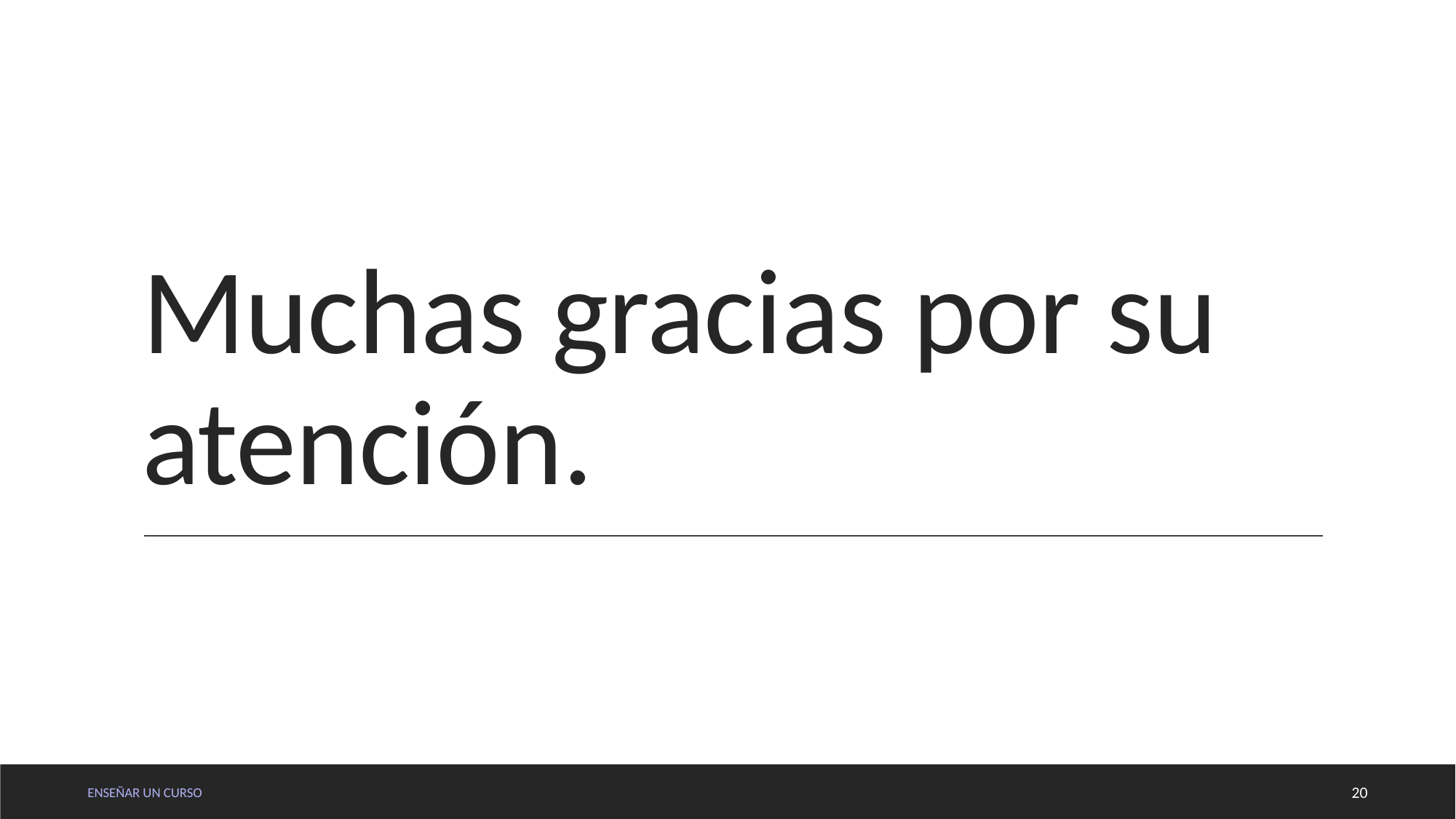

# Muchas gracias por su atención.

ENSEÑAR UN CURSO
20